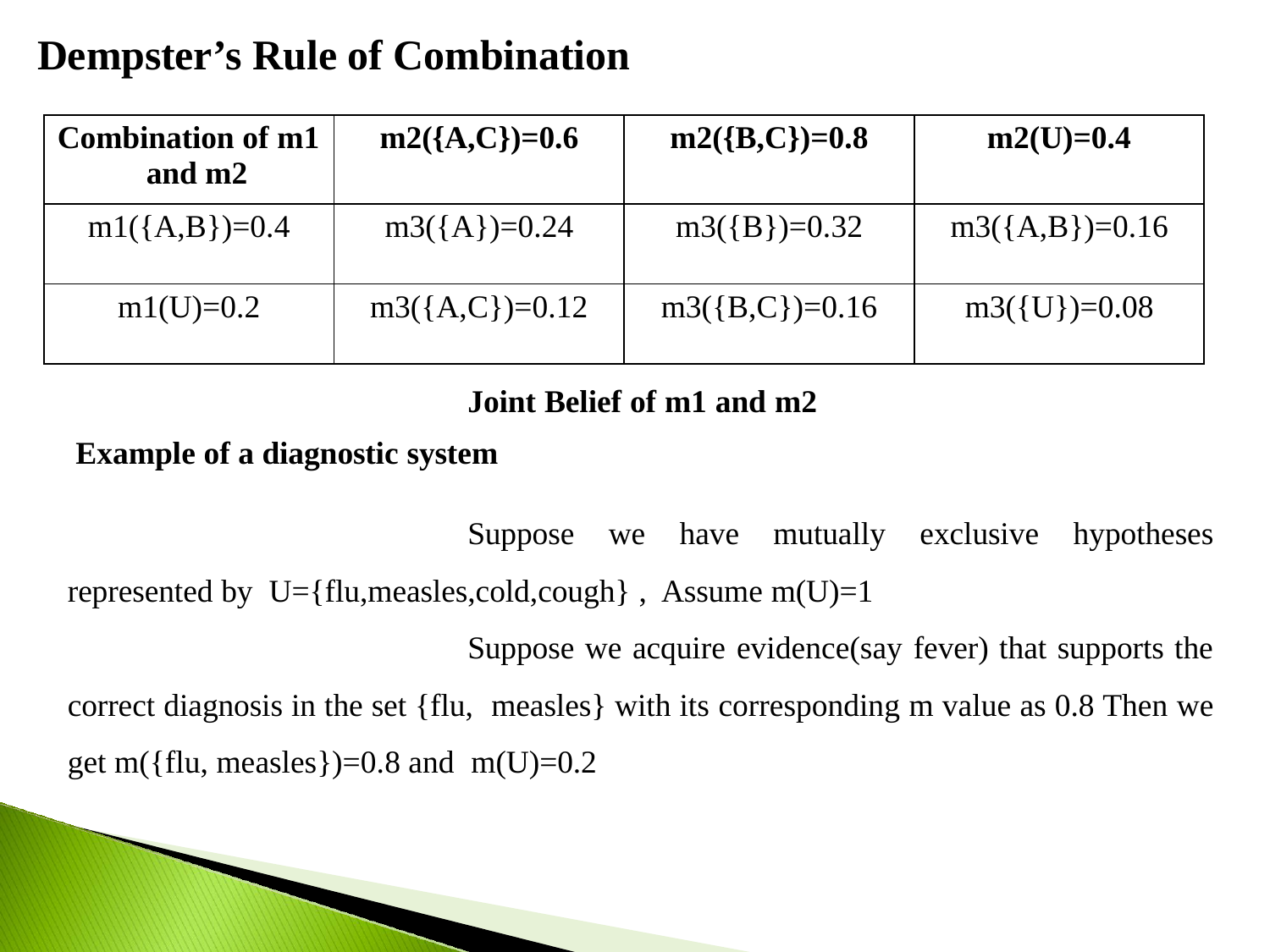

# Dempster’s Rule of Combination
| Combination of m1 and m2 | m2({A,C})=0.6 | m2({B,C})=0.8 | m2(U)=0.4 |
| --- | --- | --- | --- |
| m1({A,B})=0.4 | m3({A})=0.24 | m3({B})=0.32 | m3({A,B})=0.16 |
| m1(U)=0.2 | m3({A,C})=0.12 | m3({B,C})=0.16 | m3({U})=0.08 |
Joint Belief of m1 and m2  Example of a diagnostic system
Suppose we have mutually exclusive hypotheses represented by  U={flu,measles,cold,cough} , Assume m(U)=1
Suppose we acquire evidence(say fever) that supports the correct diagnosis in the set {flu,  measles} with its corresponding m value as 0.8 Then we get m({flu, measles})=0.8 and  m(U)=0.2